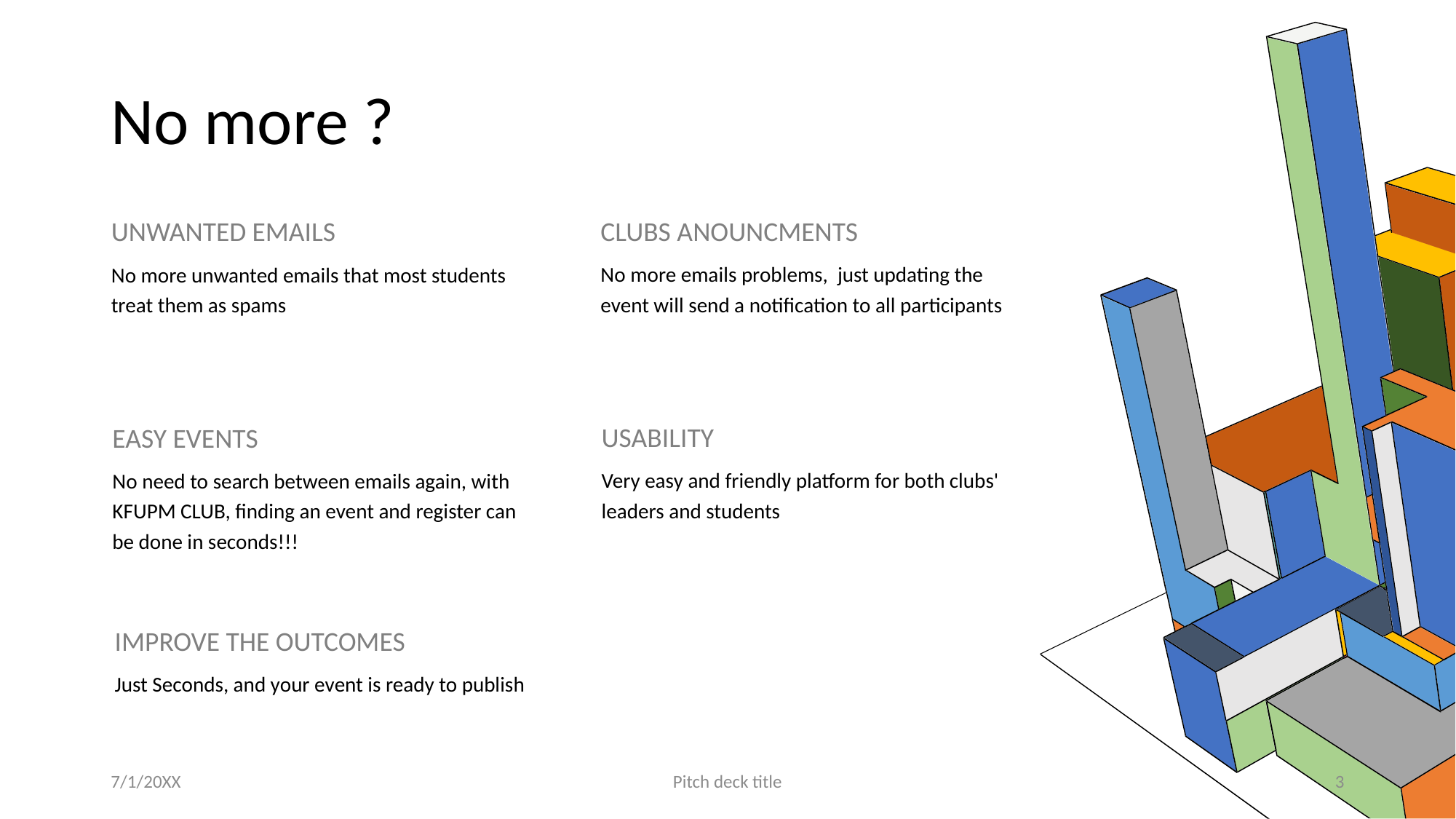

# No more ?
CLUBS ANOUNCMENTS
UNWANTED EMAILS
No more emails problems,  just updating the event will send a notification to all participants
No more unwanted emails that most students treat them as spams
USABILITY
EASY EVENTS
Very easy and friendly platform for both clubs' leaders and students
No need to search between emails again, with KFUPM CLUB, finding an event and register can be done in seconds!!!
IMPROVE THE OUTCOMES
Just Seconds, and your event is ready to publish
7/1/20XX
Pitch deck title
3